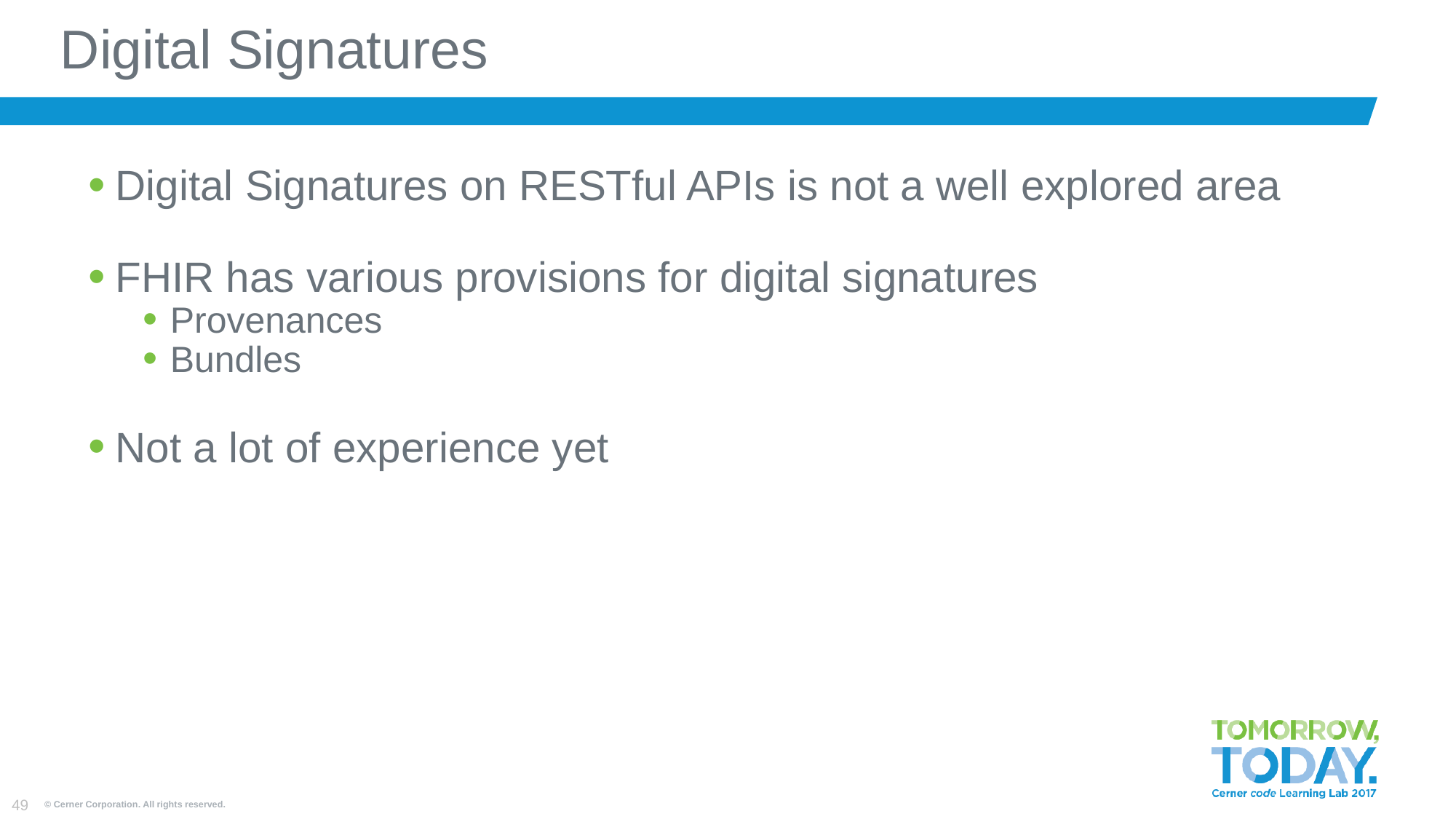

# Digital Signatures
Digital Signatures on RESTful APIs is not a well explored area

FHIR has various provisions for digital signatures
Provenances
Bundles

Not a lot of experience yet